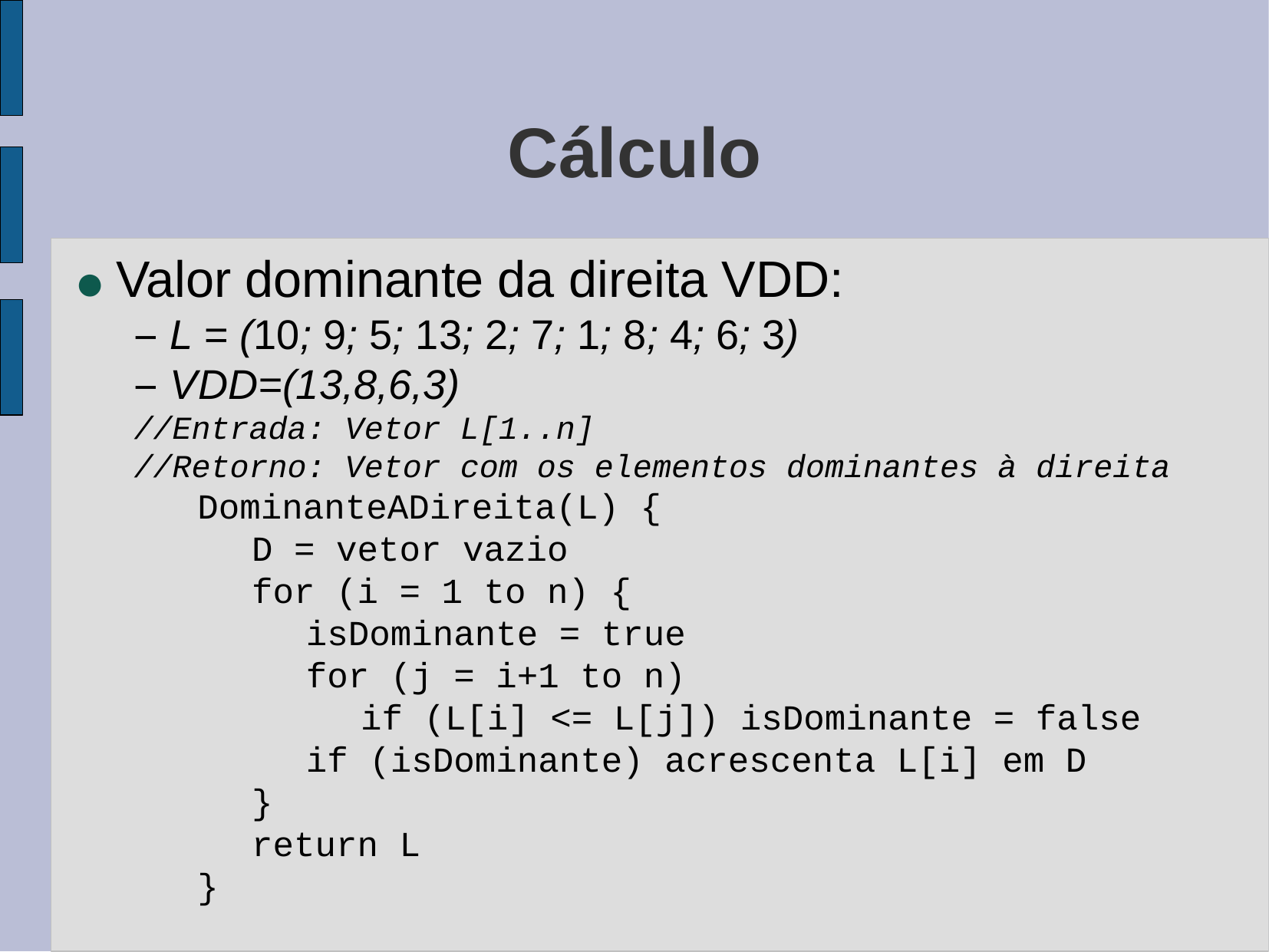

Cálculo
Valor dominante da direita VDD:
L = (10; 9; 5; 13; 2; 7; 1; 8; 4; 6; 3)
VDD=(13,8,6,3)
//Entrada: Vetor L[1..n]
//Retorno: Vetor com os elementos dominantes à direita
DominanteADireita(L) {
D = vetor vazio
for (i = 1 to n) {
isDominante = true
for (j = i+1 to n)
if (L[i] <= L[j]) isDominante = false
if (isDominante) acrescenta L[i] em D
}
return L
}